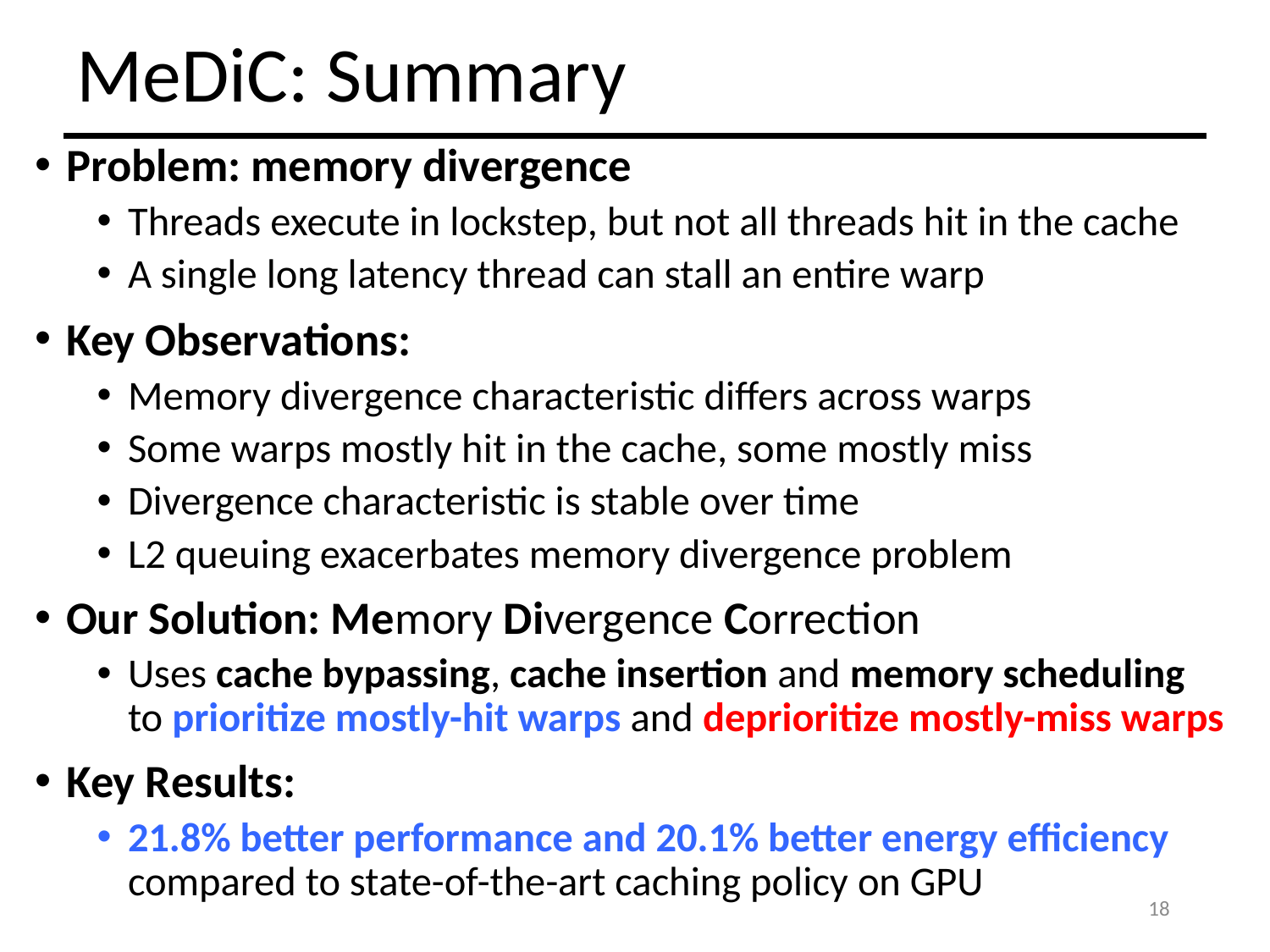

# MeDiC: Summary
Problem: memory divergence
Threads execute in lockstep, but not all threads hit in the cache
A single long latency thread can stall an entire warp
Key Observations:
Memory divergence characteristic differs across warps
Some warps mostly hit in the cache, some mostly miss
Divergence characteristic is stable over time
L2 queuing exacerbates memory divergence problem
Our Solution: Memory Divergence Correction
Uses cache bypassing, cache insertion and memory scheduling to prioritize mostly-hit warps and deprioritize mostly-miss warps
Key Results:
21.8% better performance and 20.1% better energy efficiency compared to state-of-the-art caching policy on GPU
18